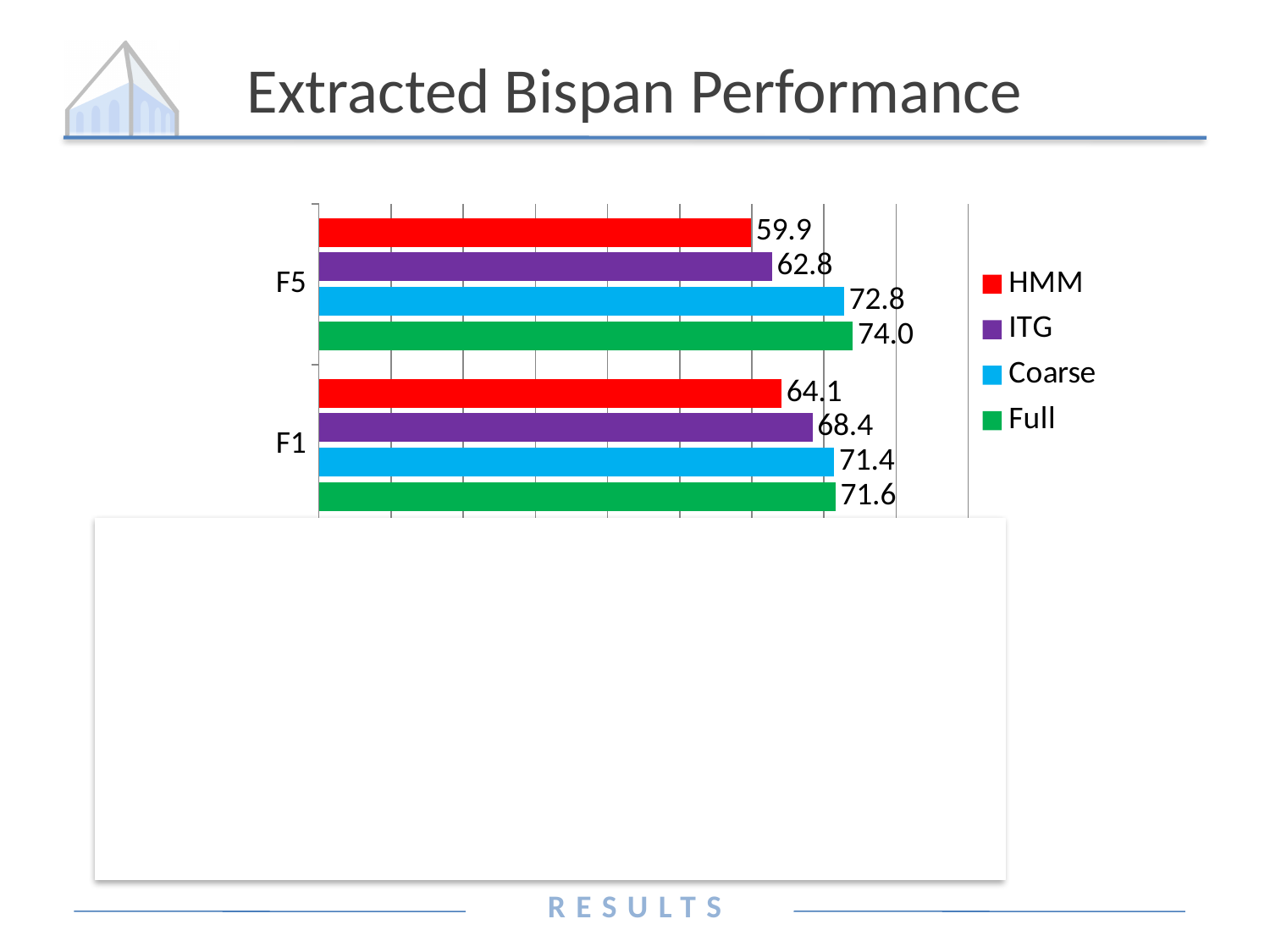

# Extracted Bispan Performance

### Chart

| Category | Full | Coarse | ITG | HMM |
|---|---|---|---|---|
| Precision | 69.0 | 70.0 | 75.8 | 69.5 |
| Recall | 74.2 | 72.9 | 62.3 | 59.5 |
| F1 | 71.6 | 71.4 | 68.4 | 64.1 |
| F5 | 74.0 | 72.8 | 62.8 | 59.9 |
Results